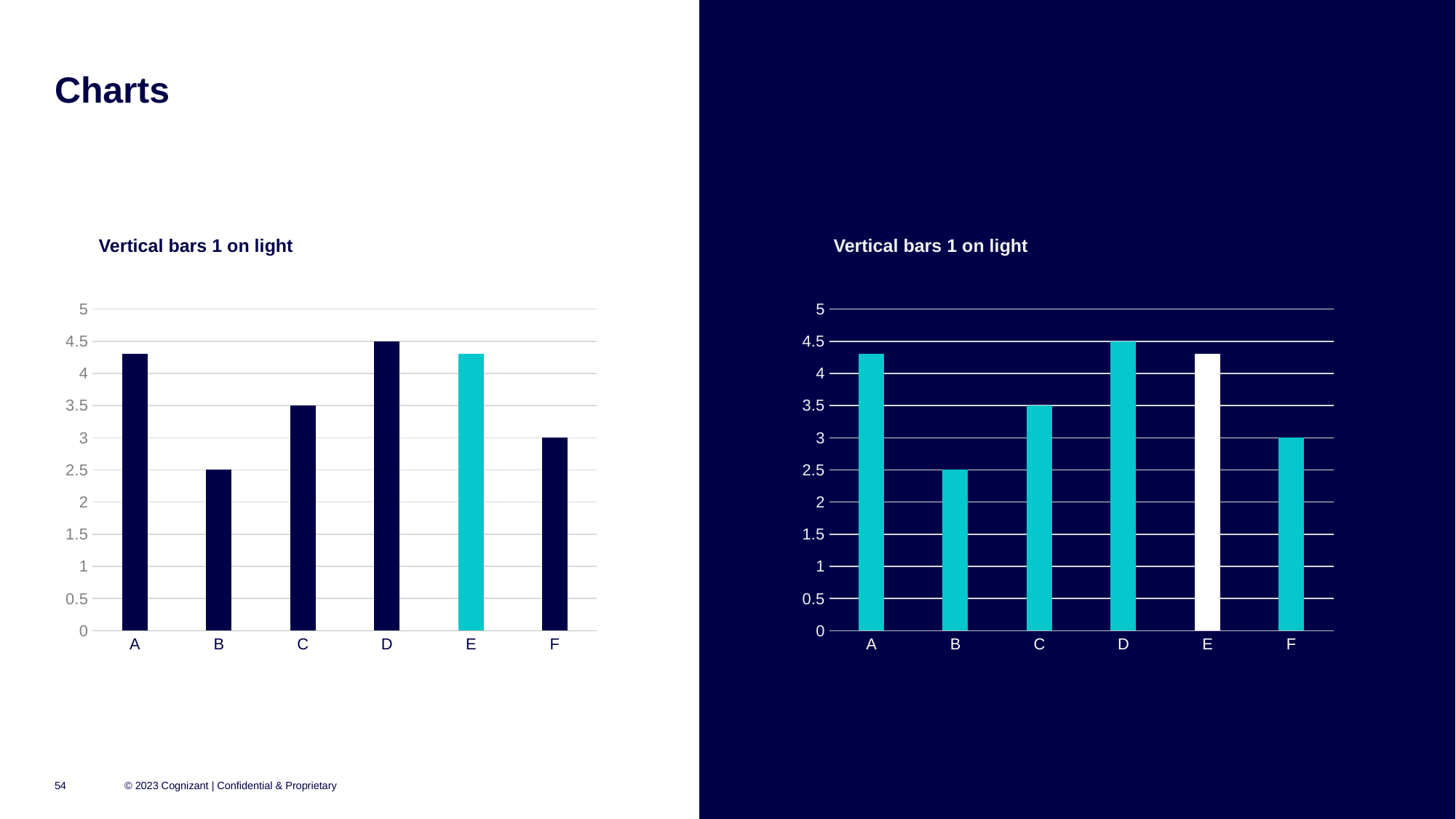

# Charts
Vertical bars 1 on light
Vertical bars 1 on light

### Chart

| Category | Series 1 |
|---|---|
| A | 4.3 |
| B | 2.5 |
| C | 3.5 |
| D | 4.5 |
| E | 4.3 |
| F | 3.0 |

### Chart

| Category | Series 1 |
|---|---|
| A | 4.3 |
| B | 2.5 |
| C | 3.5 |
| D | 4.5 |
| E | 4.3 |
| F | 3.0 |
© 2023 Cognizant | Confidential & Proprietary
54